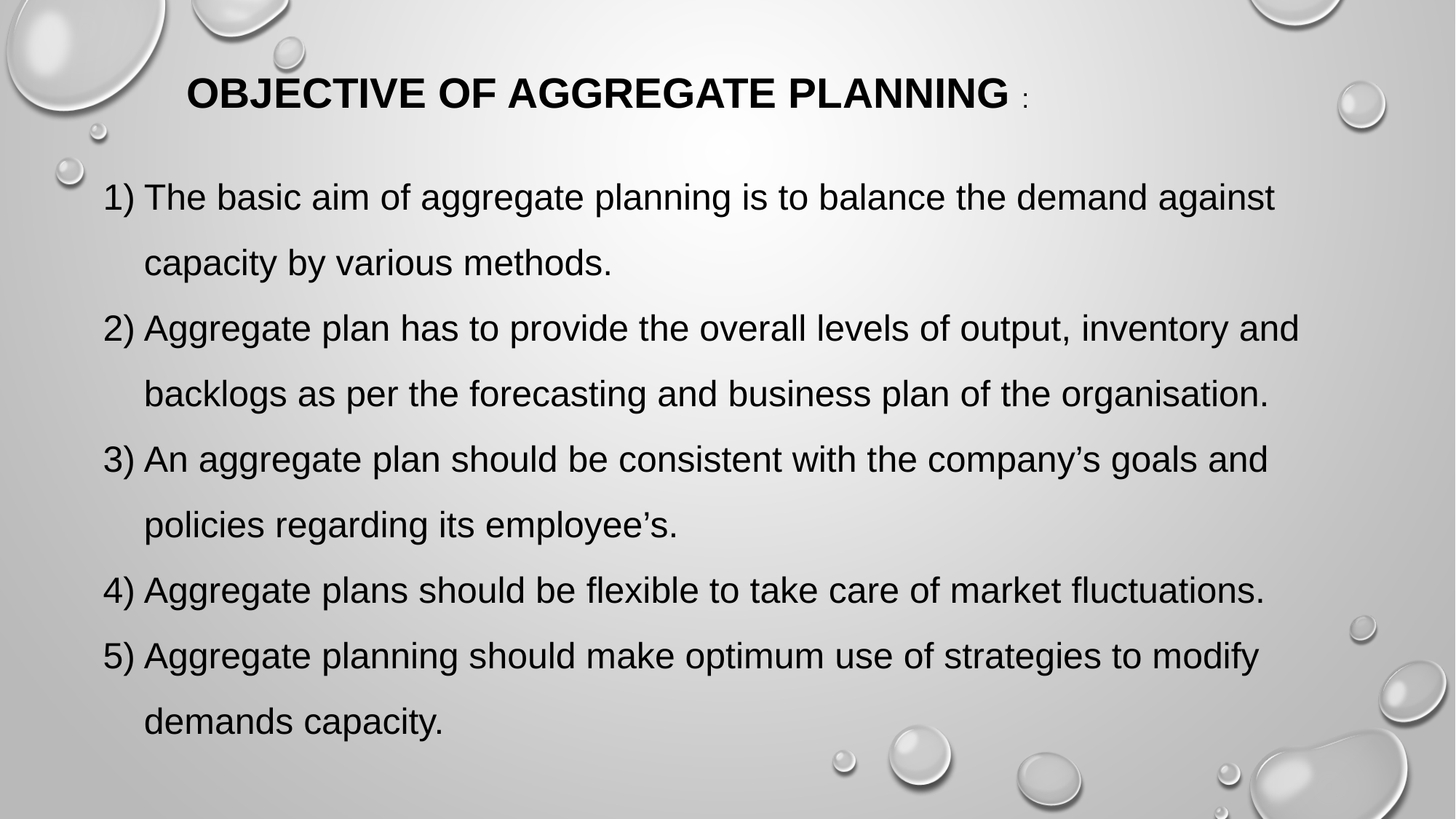

OBJECTIVE OF AGGREGATE PLANNING :
The basic aim of aggregate planning is to balance the demand against capacity by various methods.
Aggregate plan has to provide the overall levels of output, inventory and backlogs as per the forecasting and business plan of the organisation.
An aggregate plan should be consistent with the company’s goals and policies regarding its employee’s.
Aggregate plans should be flexible to take care of market fluctuations.
Aggregate planning should make optimum use of strategies to modify demands capacity.